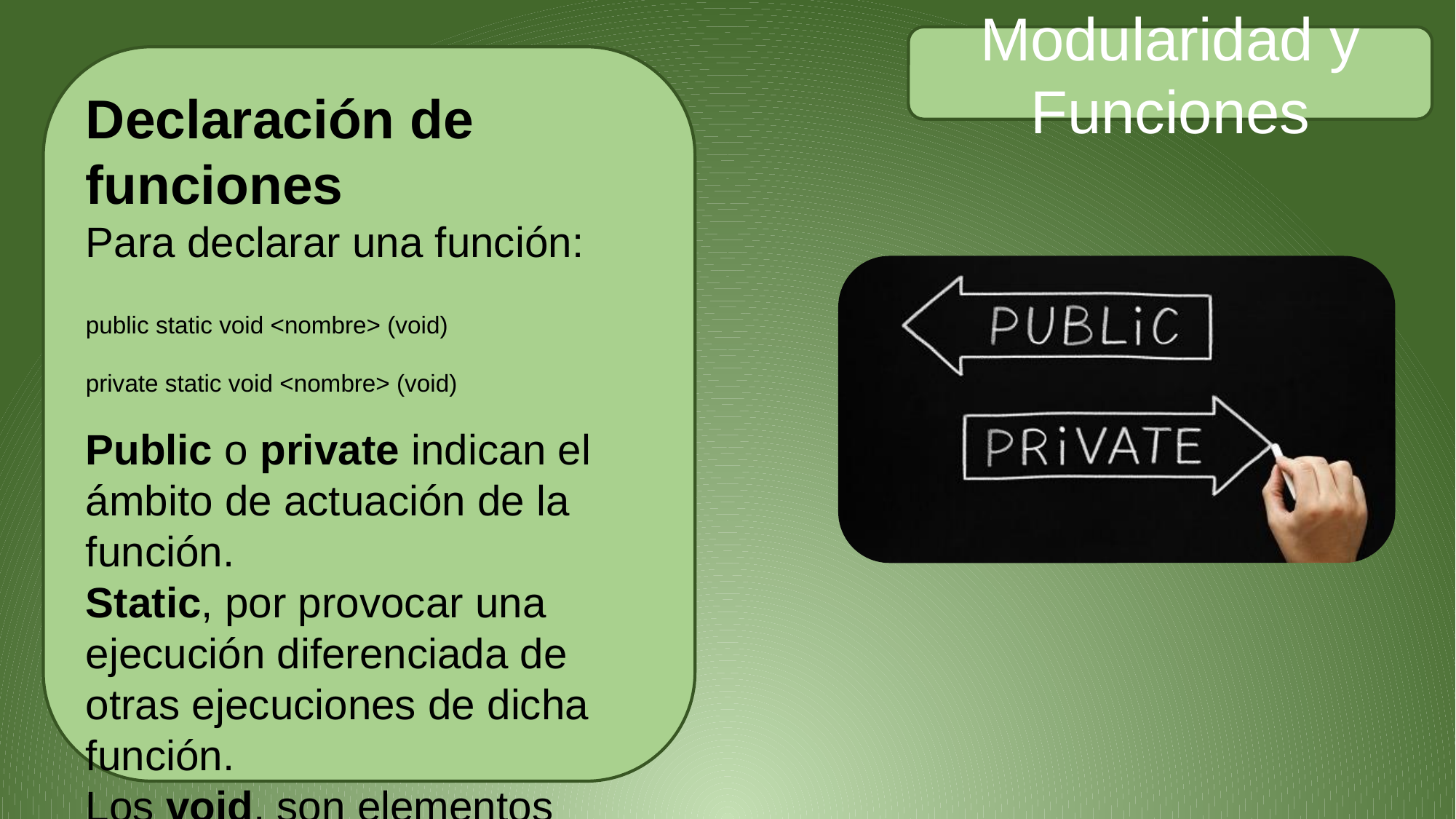

Modularidad y Funciones
Declaración de funciones
Para declarar una función:

public static void <nombre> (void)

private static void <nombre> (void)

Public o private indican el ámbito de actuación de la función.
Static, por provocar una ejecución diferenciada de otras ejecuciones de dicha función.
Los void, son elementos nulos que iremos explicando.